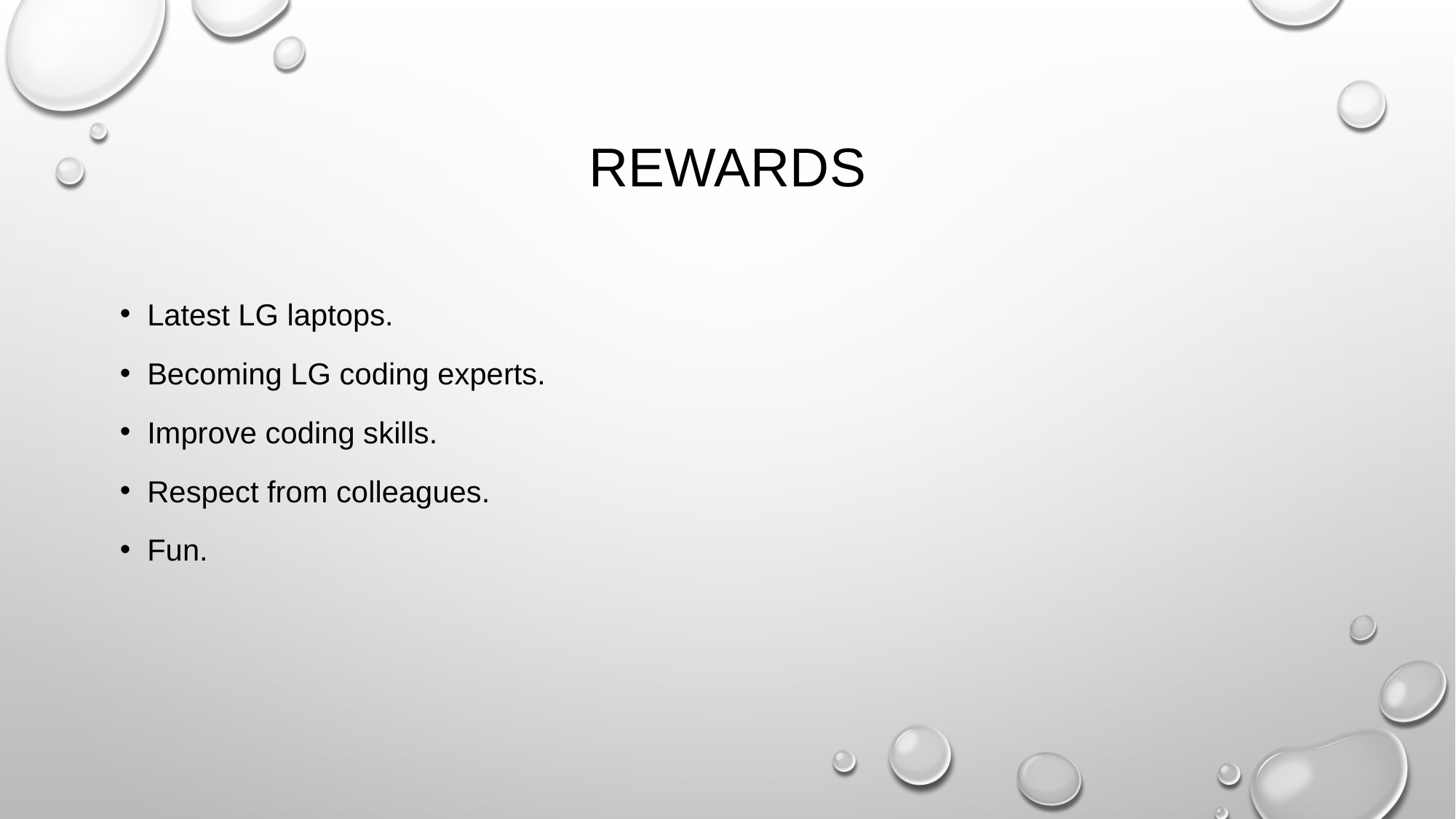

# Rewards
Latest LG laptops.
Becoming LG coding experts.
Improve coding skills.
Respect from colleagues.
Fun.